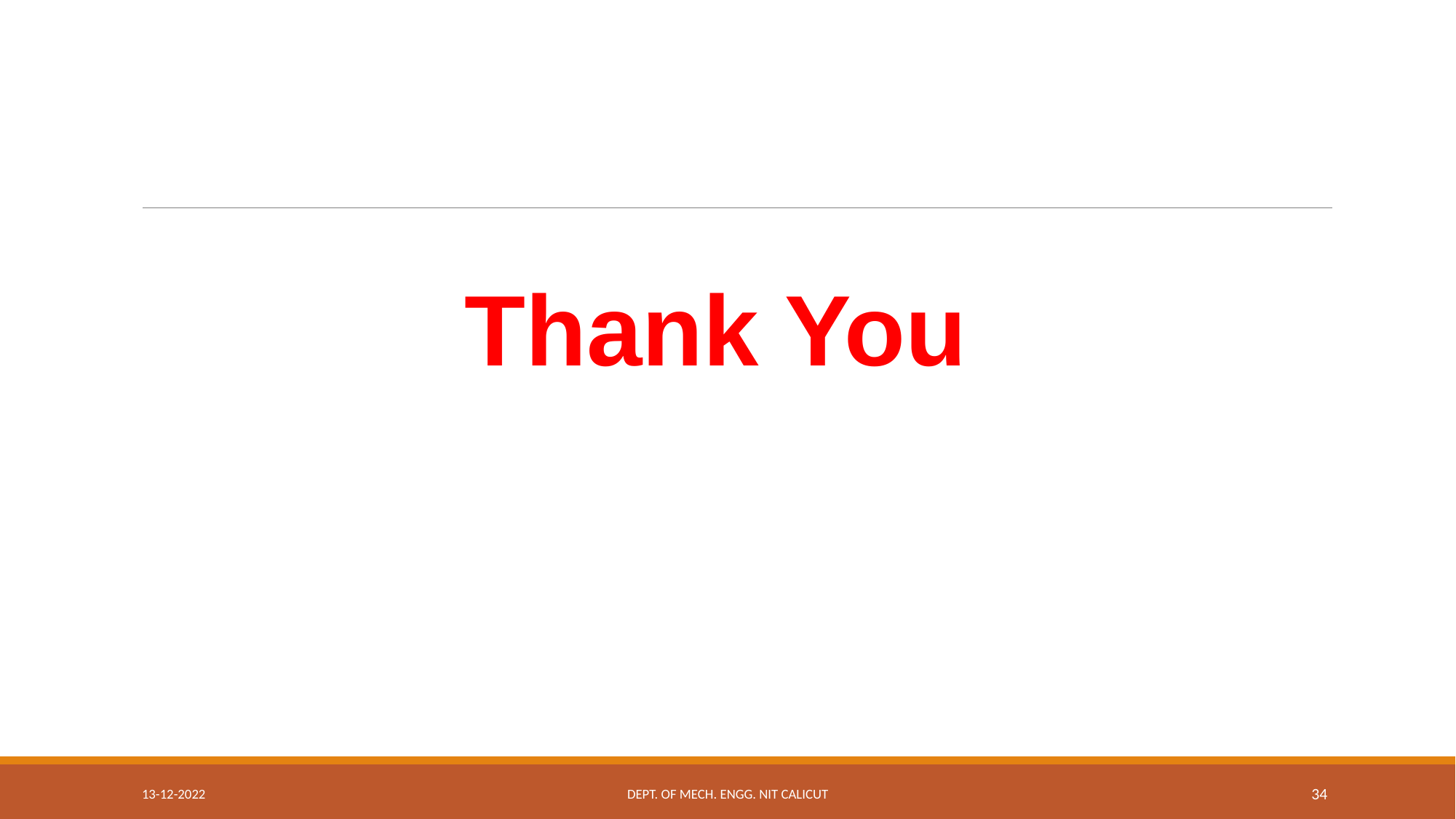

Thank You
13-12-2022
Dept. of Mech. Engg. NIT Calicut
34